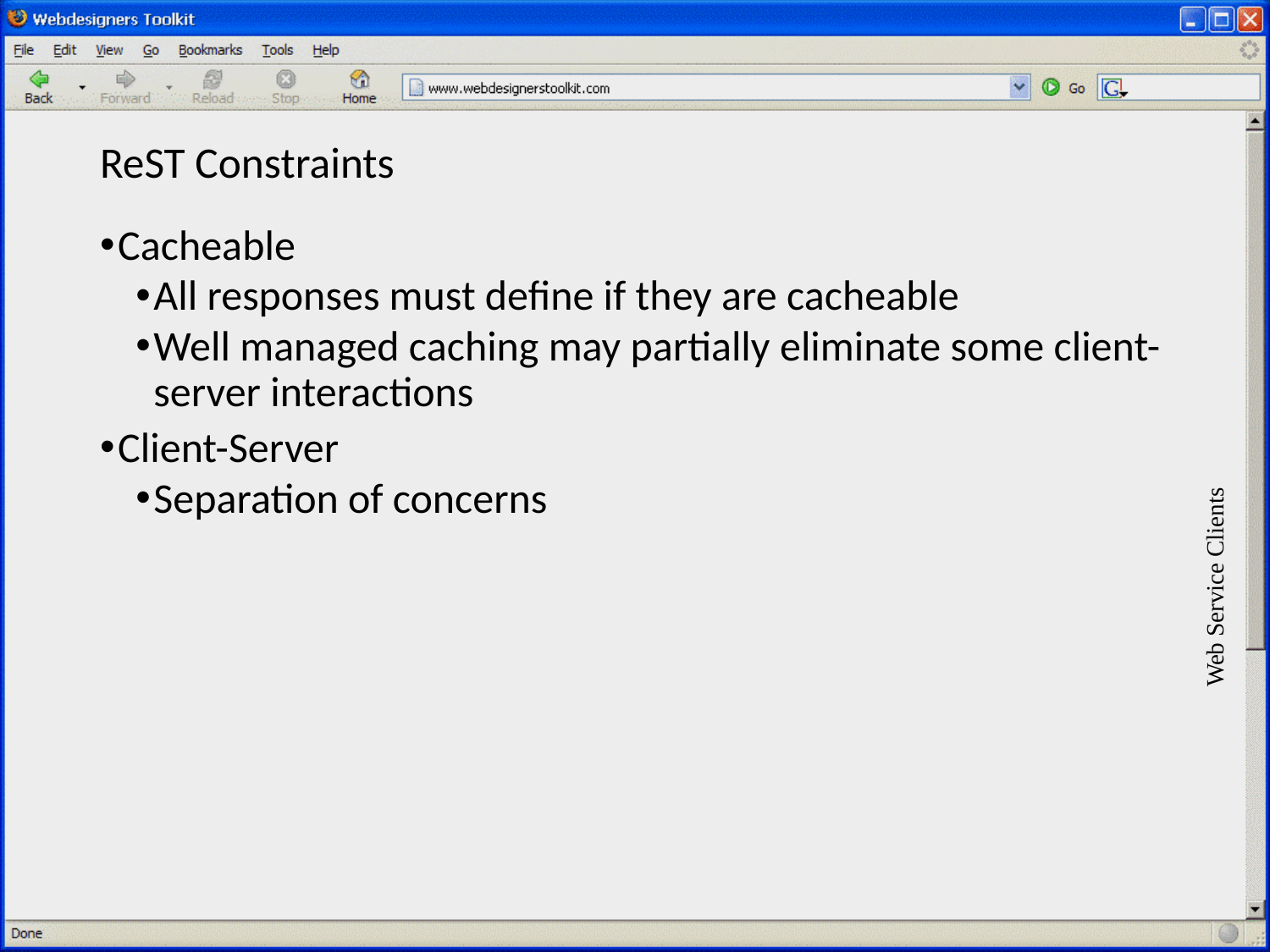

# ReST Constraints
Cacheable
All responses must define if they are cacheable
Well managed caching may partially eliminate some client-server interactions
Client-Server
Separation of concerns
Web Service Clients